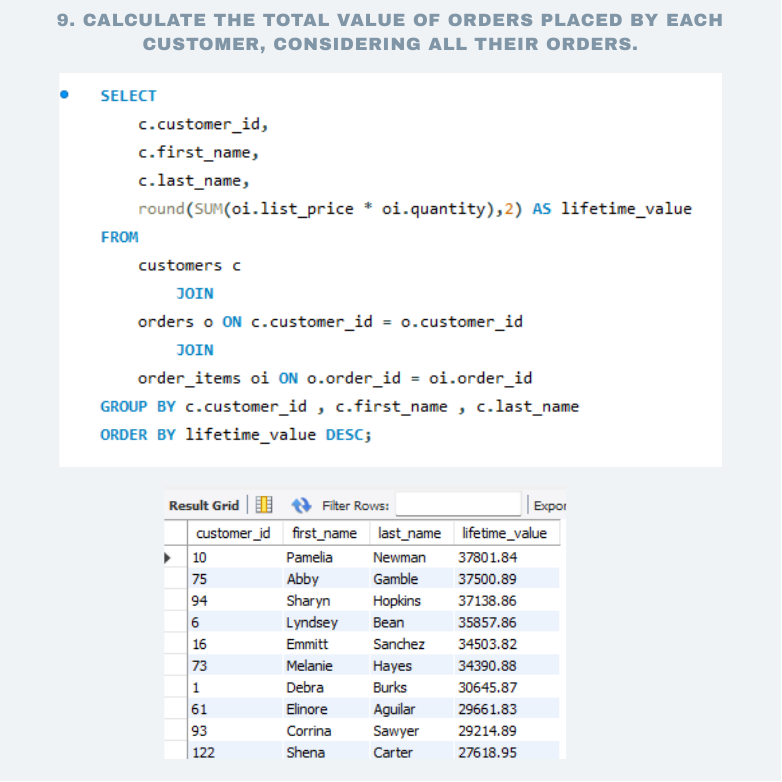

9. CALCULATE THE TOTAL VALUE OF ORDERS PLACED BY EACH CUSTOMER, CONSIDERING ALL THEIR ORDERS.